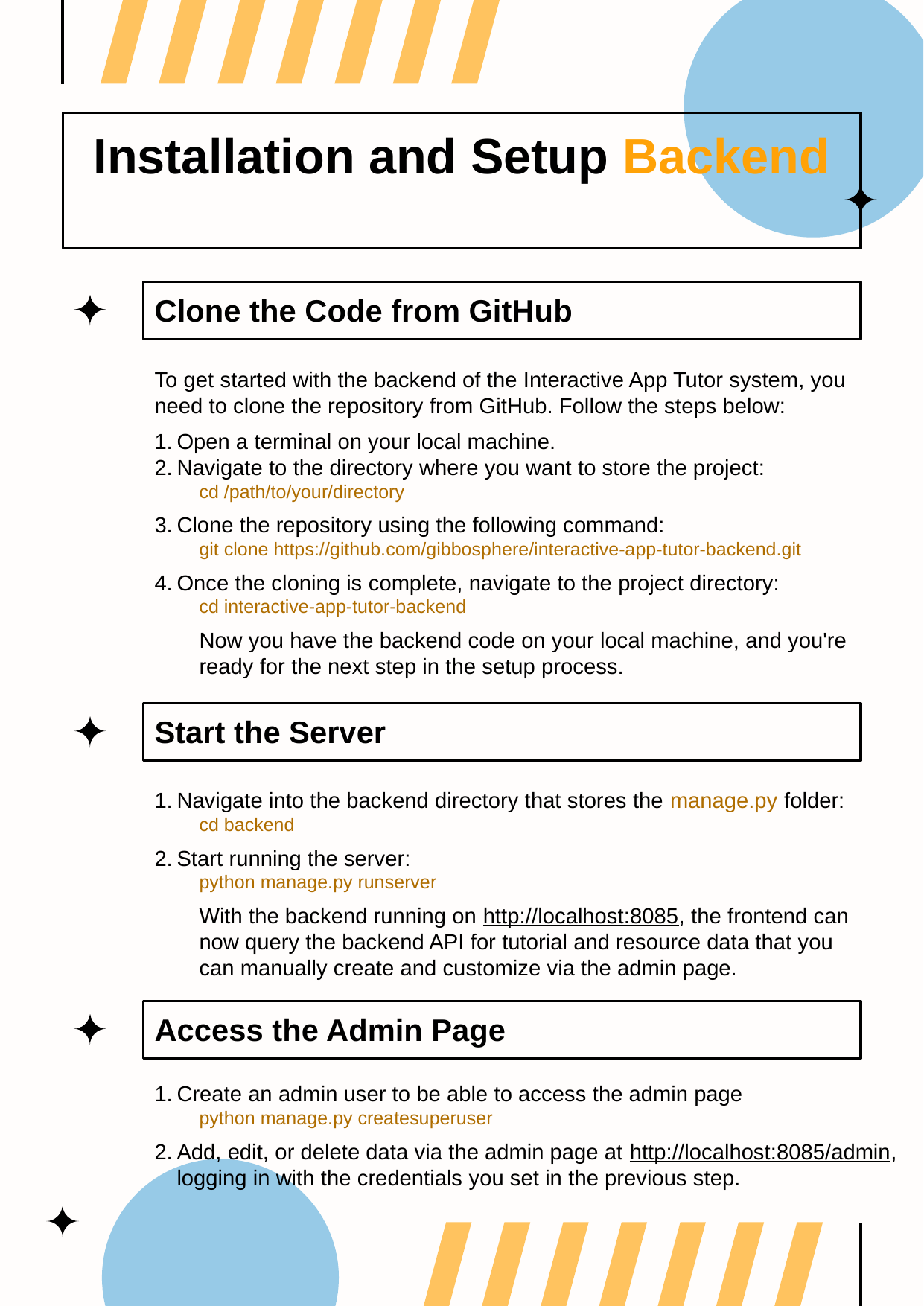

# Installation and Setup Backend

Clone the Code from GitHub

To get started with the backend of the Interactive App Tutor system, you need to clone the repository from GitHub. Follow the steps below:
Open a terminal on your local machine.
Navigate to the directory where you want to store the project:
cd /path/to/your/directory
Clone the repository using the following command:
git clone https://github.com/gibbosphere/interactive-app-tutor-backend.git
Once the cloning is complete, navigate to the project directory:
cd interactive-app-tutor-backend
Now you have the backend code on your local machine, and you're ready for the next step in the setup process.
Start the Server

Navigate into the backend directory that stores the manage.py folder:
cd backend
Start running the server:
python manage.py runserver
With the backend running on http://localhost:8085, the frontend can now query the backend API for tutorial and resource data that you can manually create and customize via the admin page.
Access the Admin Page

Create an admin user to be able to access the admin page
python manage.py createsuperuser
Add, edit, or delete data via the admin page at http://localhost:8085/admin, logging in with the credentials you set in the previous step.